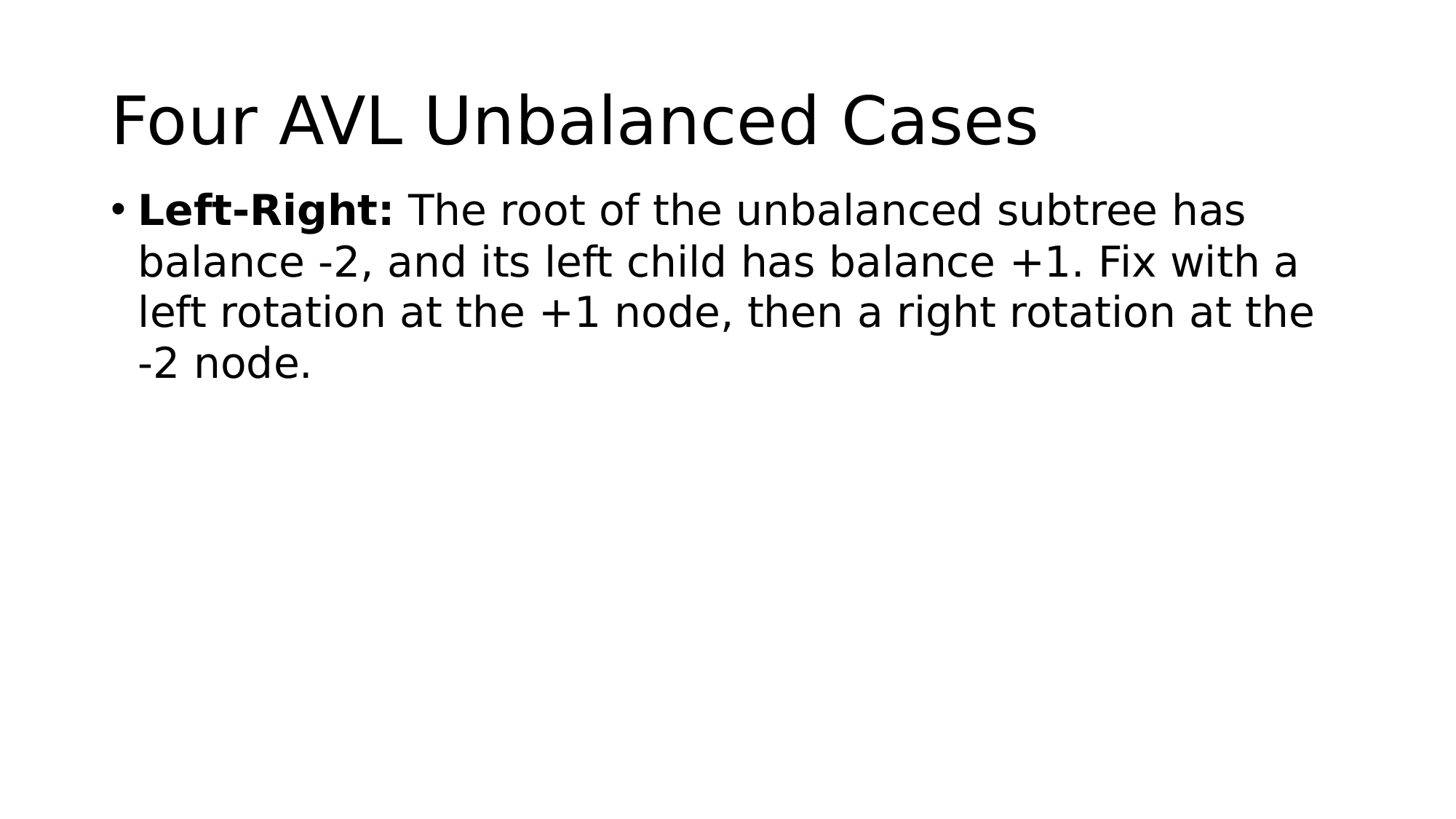

# Four AVL Unbalanced Cases
Left-Right: The root of the unbalanced subtree has balance -2, and its left child has balance +1. Fix with a left rotation at the +1 node, then a right rotation at the -2 node.